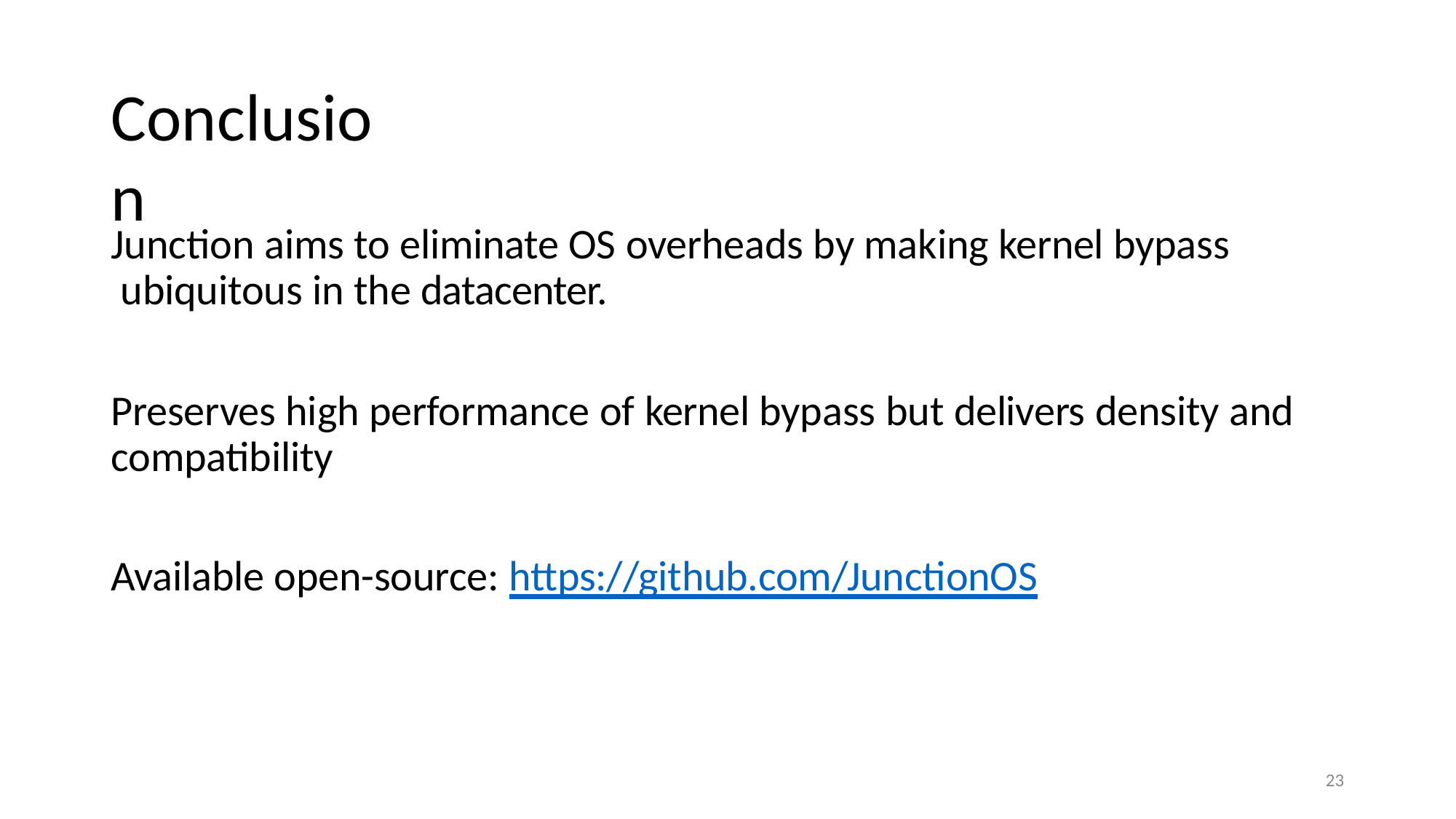

# Conclusion
Junction aims to eliminate OS overheads by making kernel bypass  ubiquitous in the datacenter.

Preserves high performance of kernel bypass but delivers density and  compatibility

Available open-source: https://github.com/JunctionOS
23